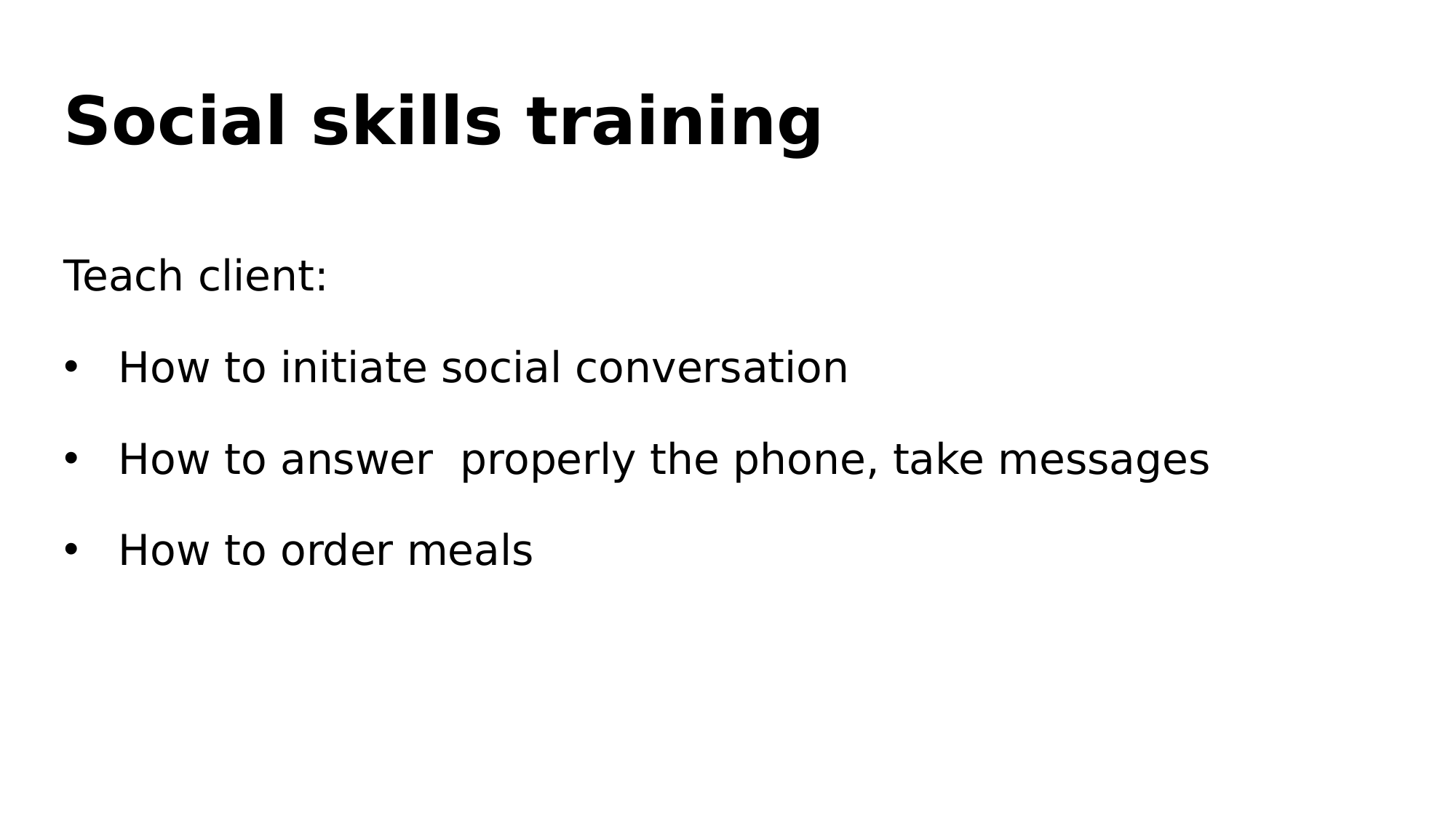

# Social skills training
Teach client:
How to initiate social conversation
How to answer  properly the phone, take messages
How to order meals